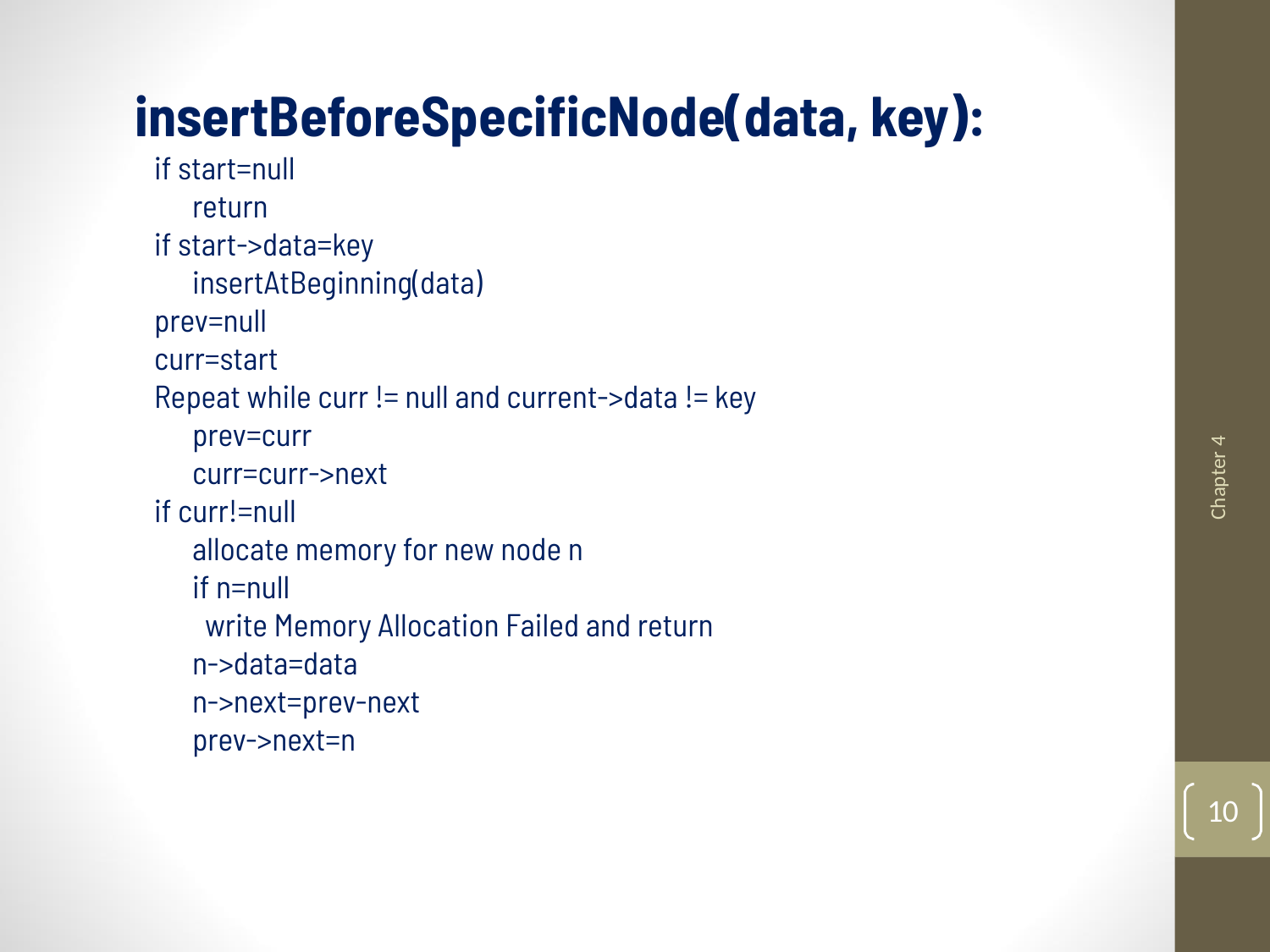

insertBeforeSpecificNode(data, key):
    if start=null
          return
    if start->data=key
          insertAtBeginning(data)
    prev=null
    curr=start
    Repeat while curr != null and current->data != key
          prev=curr
          curr=curr->next
    if curr!=null
          allocate memory for new node n
          if n=null
            write Memory Allocation Failed and return
          n->data=data
          n->next=prev-next
          prev->next=n
Chapter 4

10